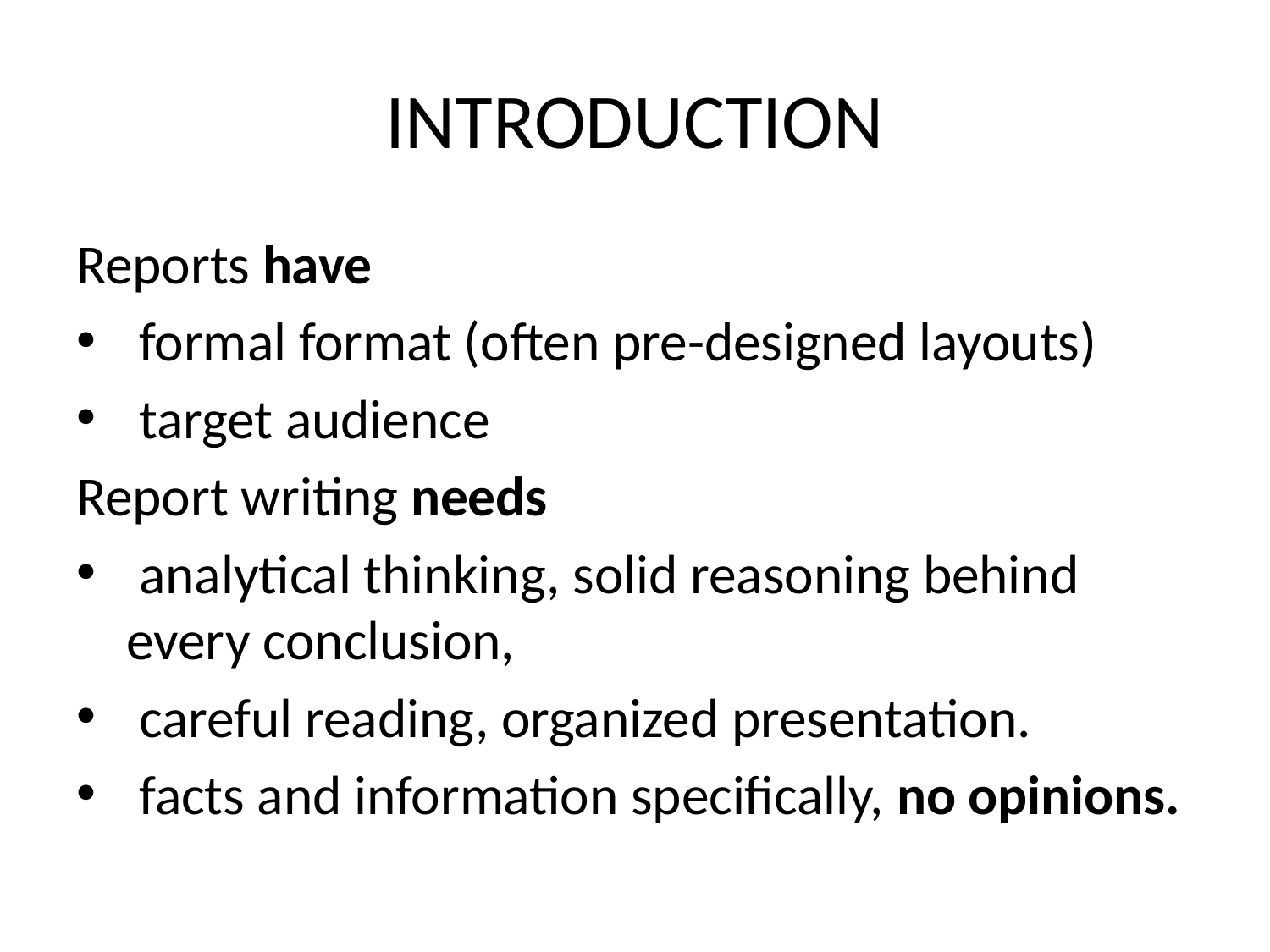

# INTRODUCTION
Reports have
 formal format (often pre-designed layouts)
 target audience
Report writing needs
 analytical thinking, solid reasoning behind every conclusion,
 careful reading, organized presentation.
 facts and information specifically, no opinions.